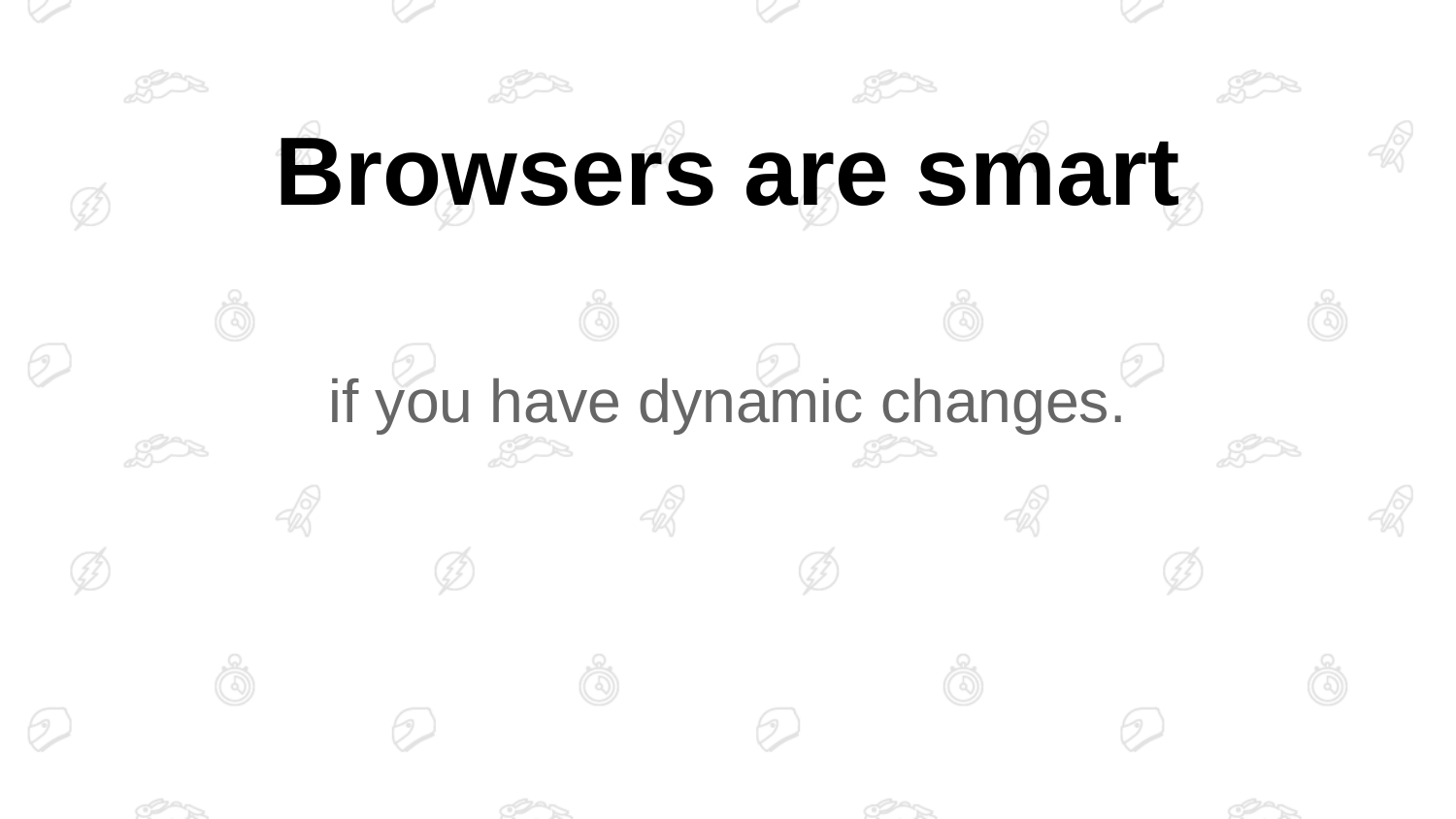

# Browsers are smart
if you have dynamic changes.